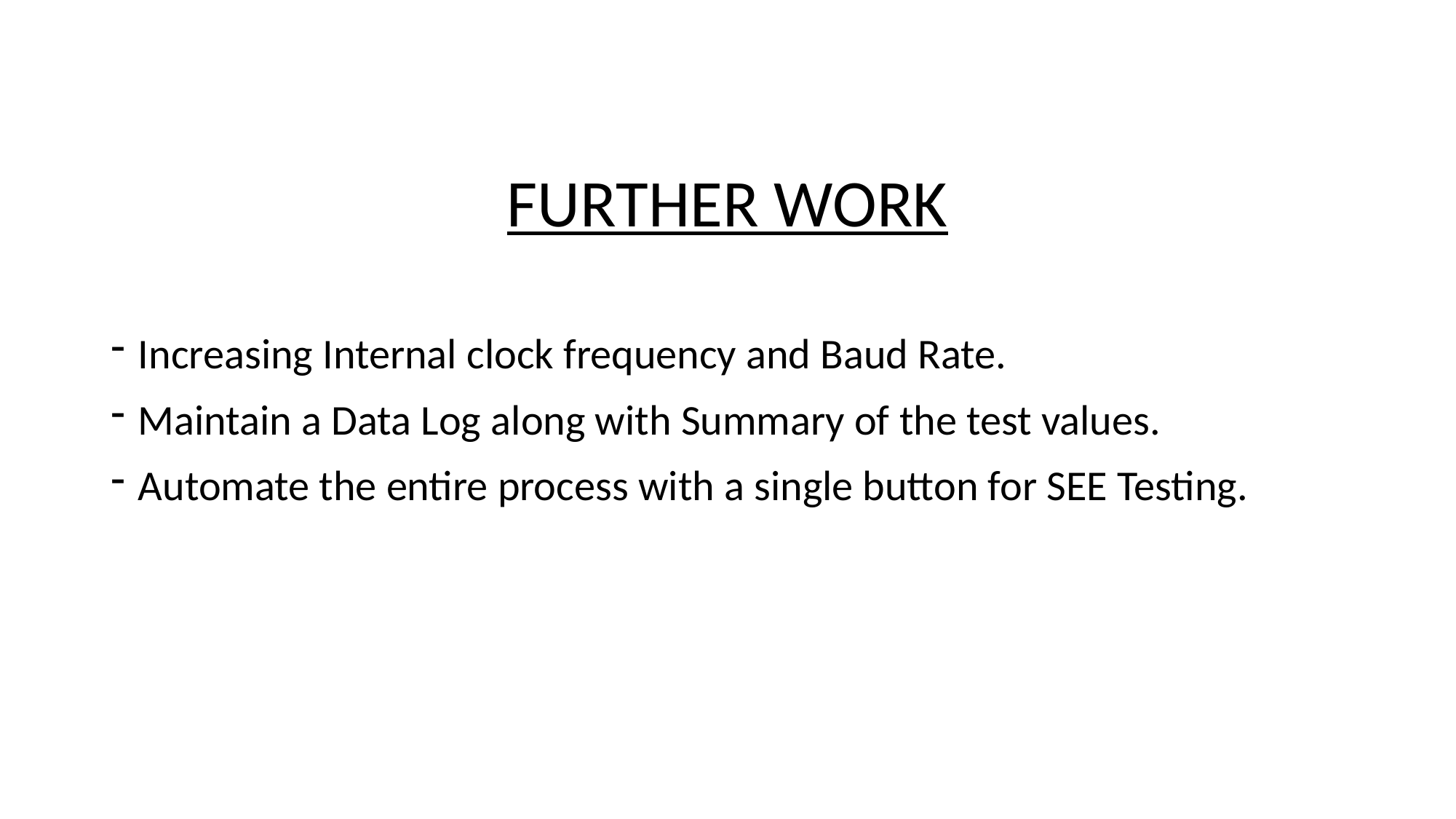

# FURTHER WORK
Increasing Internal clock frequency and Baud Rate.
Maintain a Data Log along with Summary of the test values.
Automate the entire process with a single button for SEE Testing.